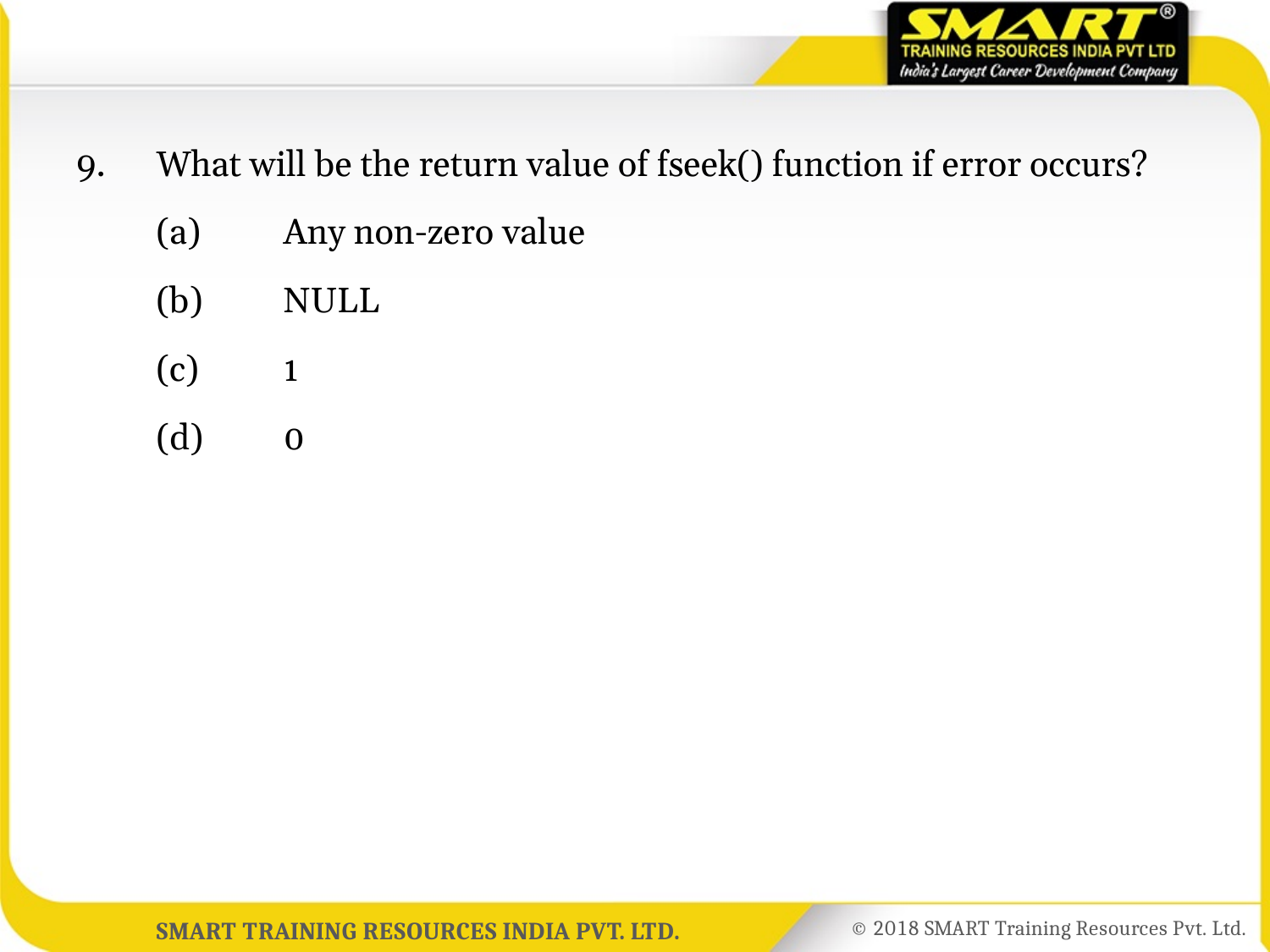

9.	What will be the return value of fseek() function if error occurs?
	(a)	Any non-zero value
	(b)	NULL
	(c)	1
	(d)	0